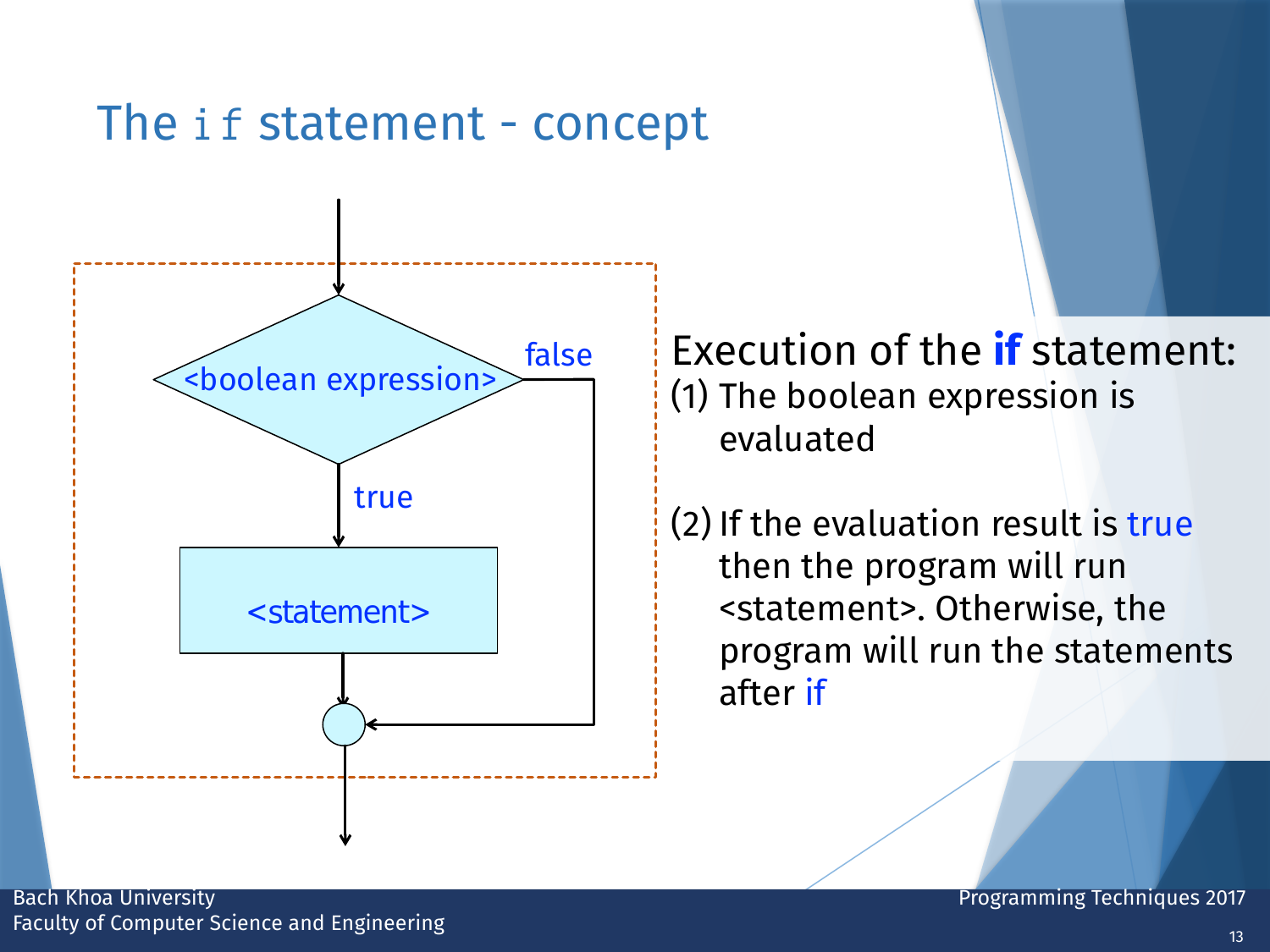

# The if statement - concept

Execution of the if statement:
The boolean expression is evaluated

If the evaluation result is true then the program will run <statement>. Otherwise, the program will run the statements after if

false
<boolean expression>
true
<statement>

13